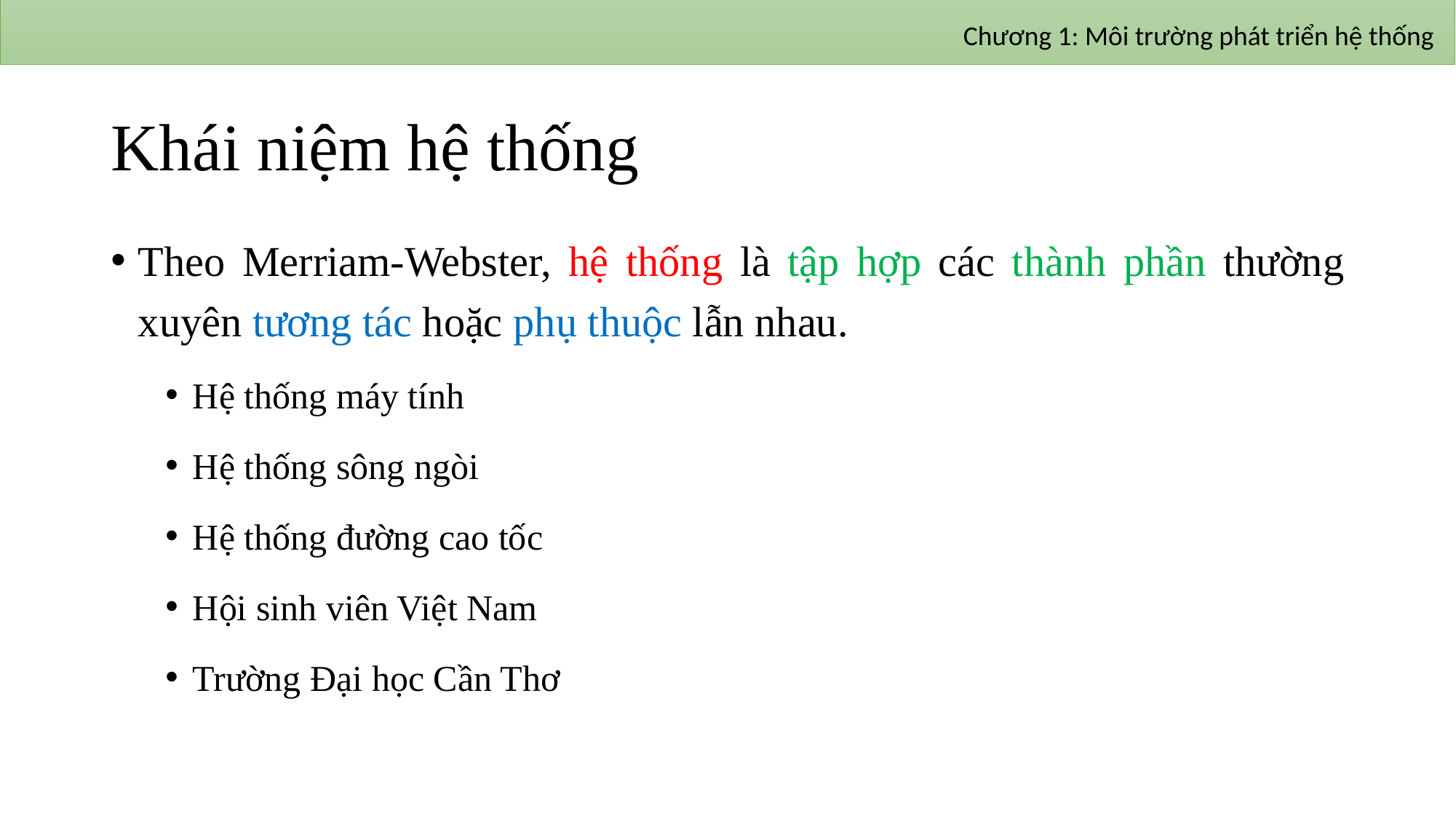

Chương 1: Môi trường phát triển hệ thống
# Khái niệm hệ thống
Theo Merriam-Webster, hệ thống là tập hợp các thành phần thường xuyên tương tác hoặc phụ thuộc lẫn nhau.
Hệ thống máy tính
Hệ thống sông ngòi
Hệ thống đường cao tốc
Hội sinh viên Việt Nam
Trường Đại học Cần Thơ
3